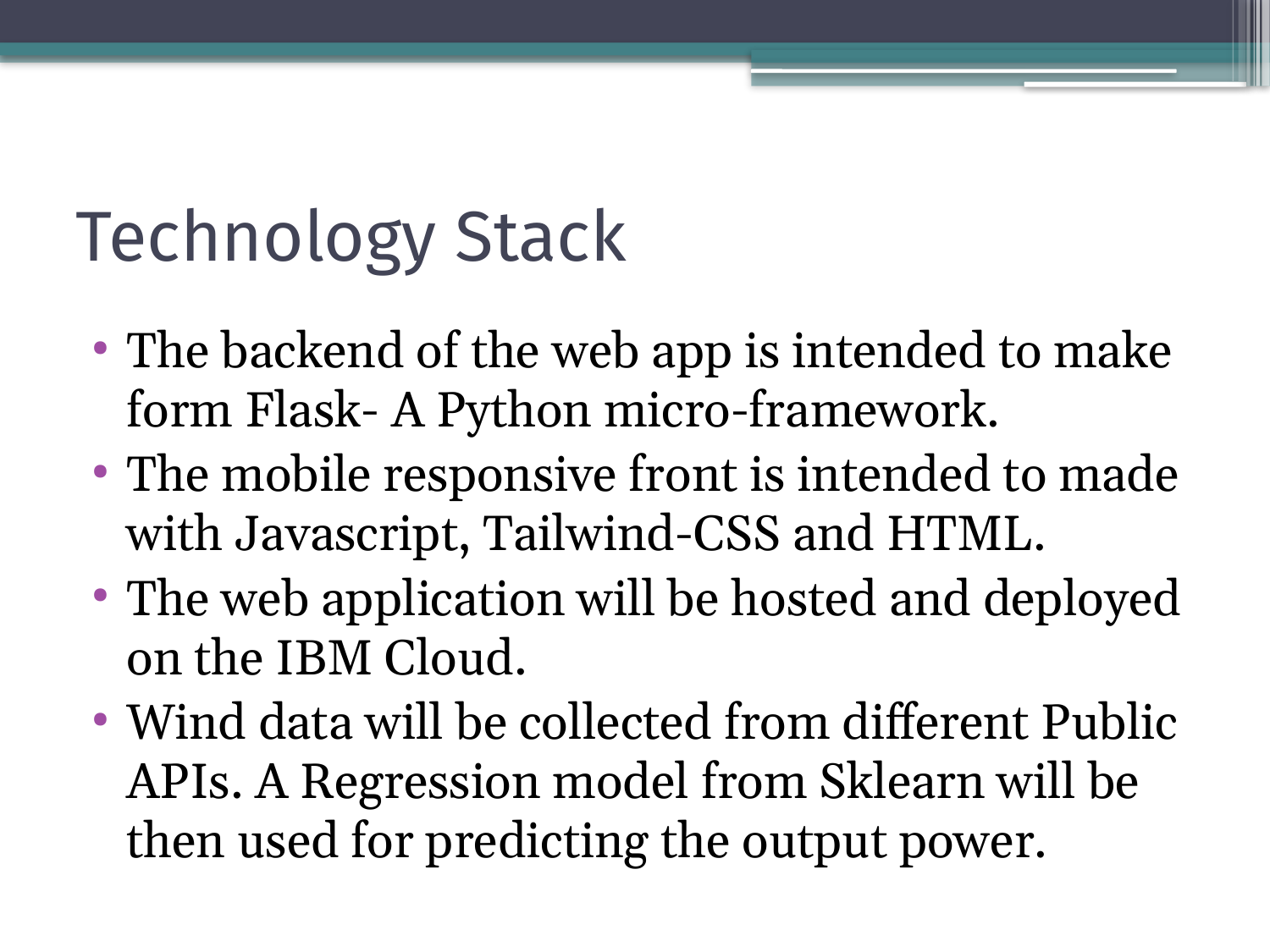

# Technology Stack
The backend of the web app is intended to make form Flask- A Python micro-framework.
The mobile responsive front is intended to made with Javascript, Tailwind-CSS and HTML.
The web application will be hosted and deployed on the IBM Cloud.
Wind data will be collected from different Public APIs. A Regression model from Sklearn will be then used for predicting the output power.